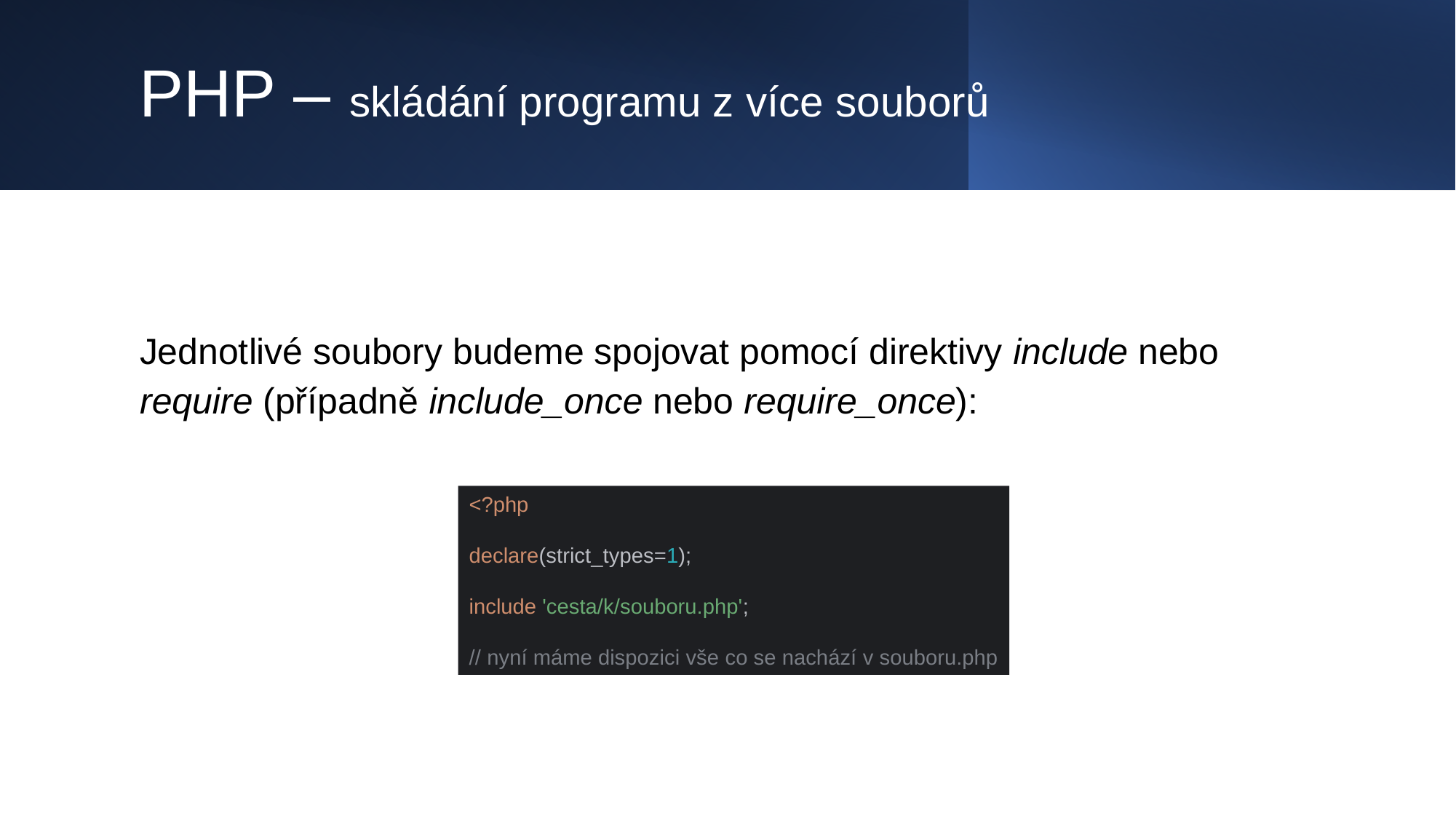

# PHP – skládání programu z více souborů
Jednotlivé soubory budeme spojovat pomocí direktivy include nebo require (případně include_once nebo require_once):
<?php
declare(strict_types=1);
include 'cesta/k/souboru.php';
// nyní máme dispozici vše co se nachází v souboru.php